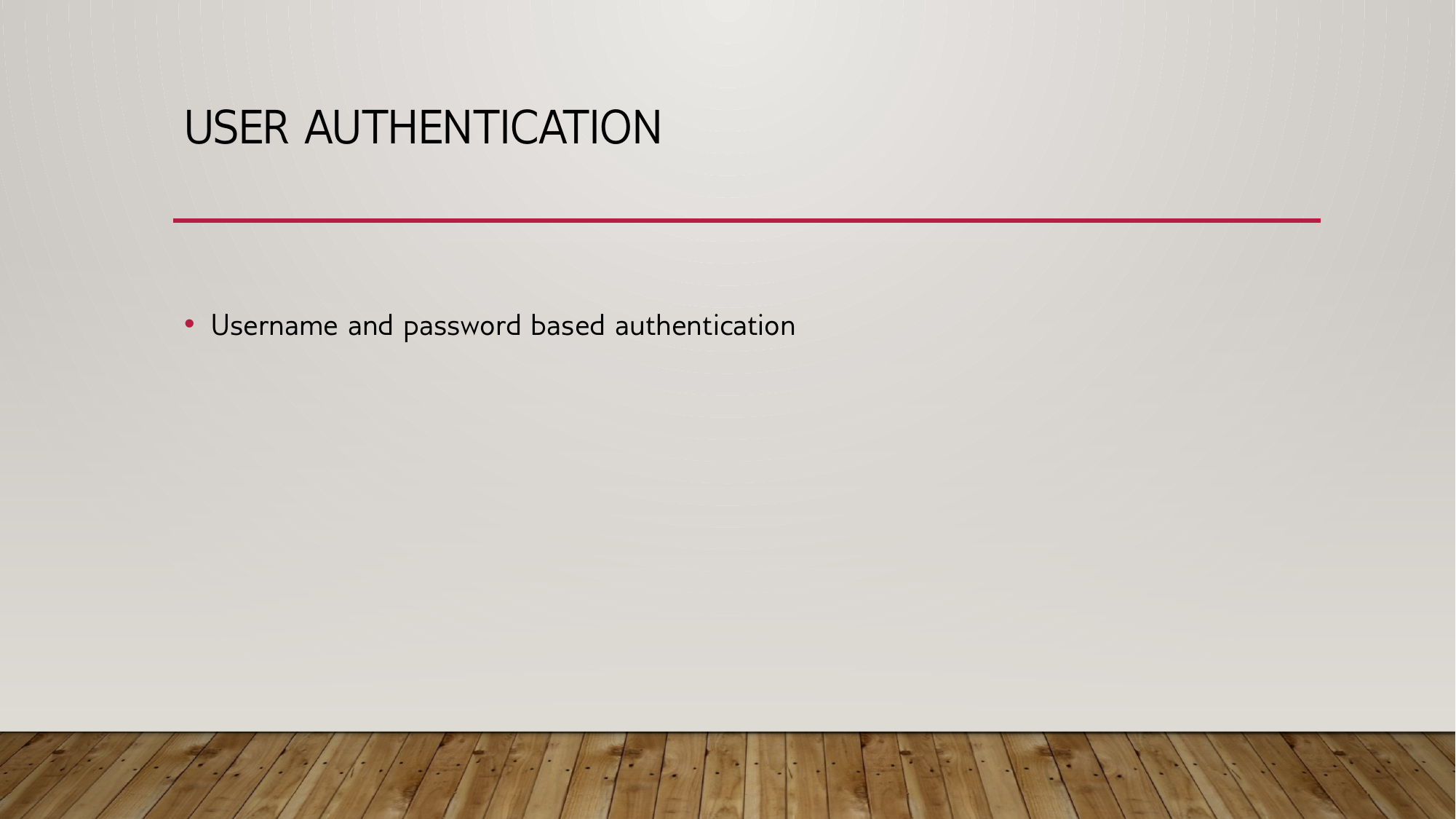

# User Authentication

Username and password based authentication